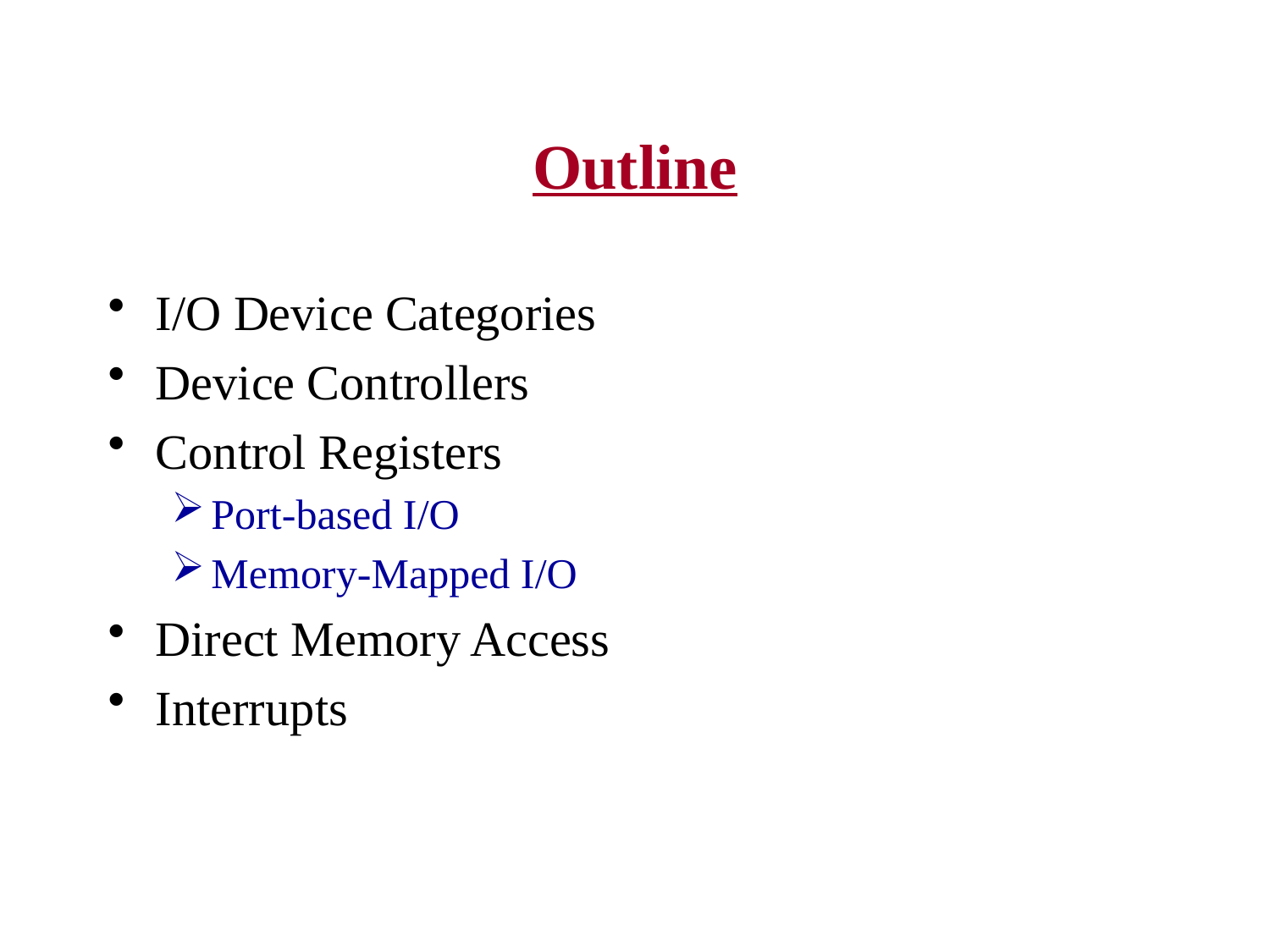

# Outline
I/O Device Categories
Device Controllers
Control Registers
Port-based I/O
Memory-Mapped I/O
Direct Memory Access
Interrupts